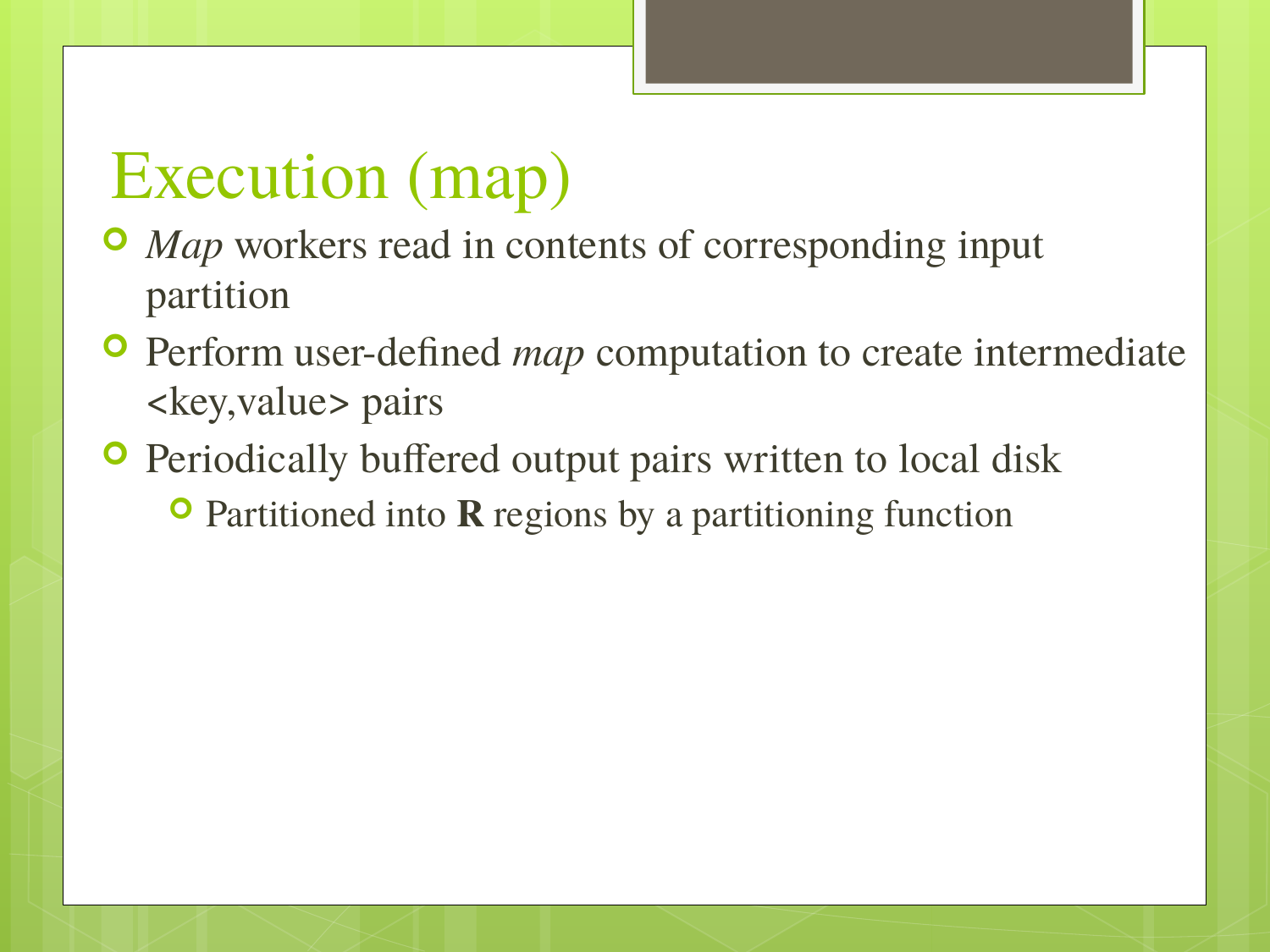

# Execution (map)‏
Map workers read in contents of corresponding input partition
Perform user-defined map computation to create intermediate <key,value> pairs
Periodically buffered output pairs written to local disk
Partitioned into R regions by a partitioning function